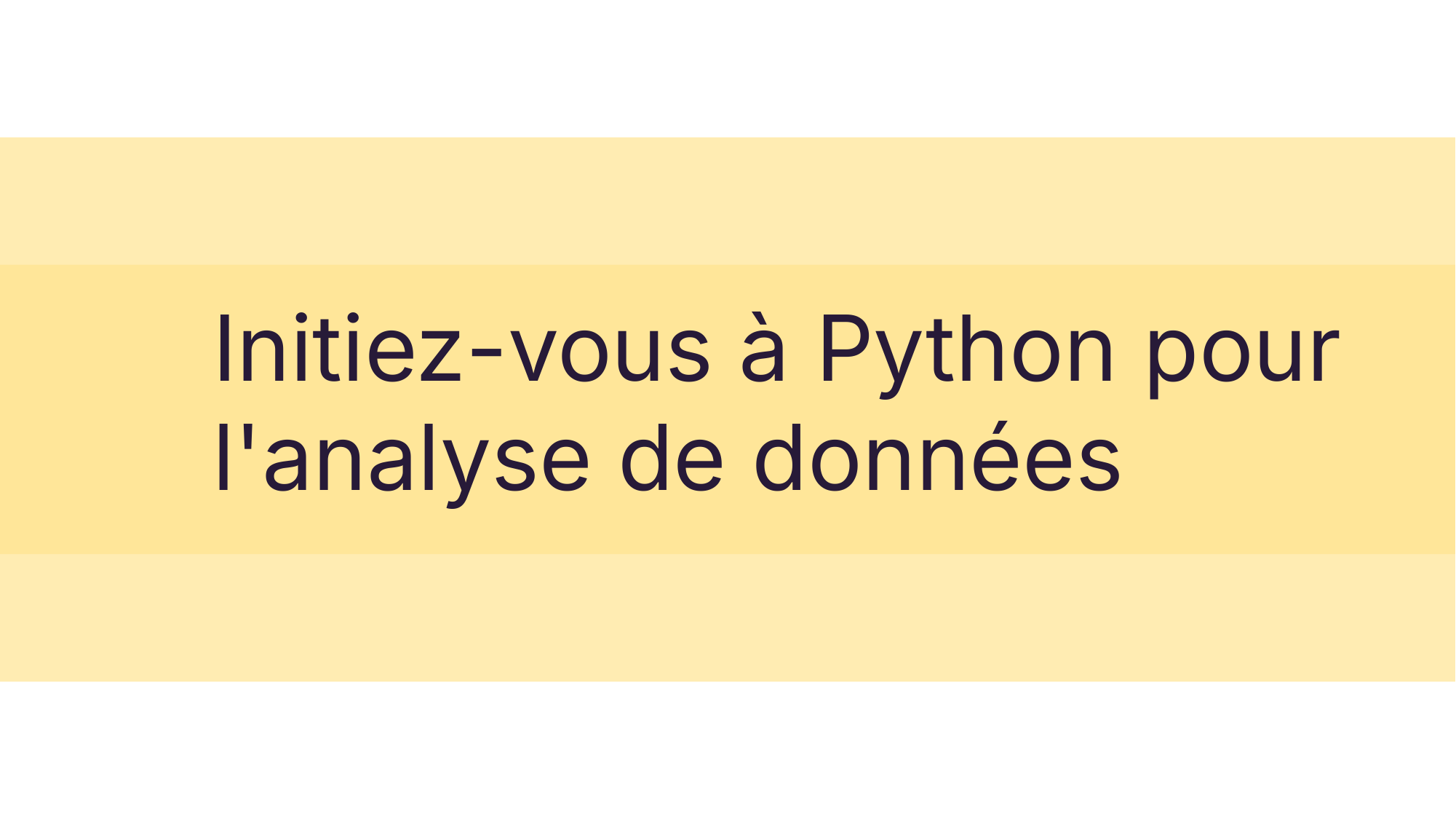

Initiez-vous à Python pour l'analyse de données